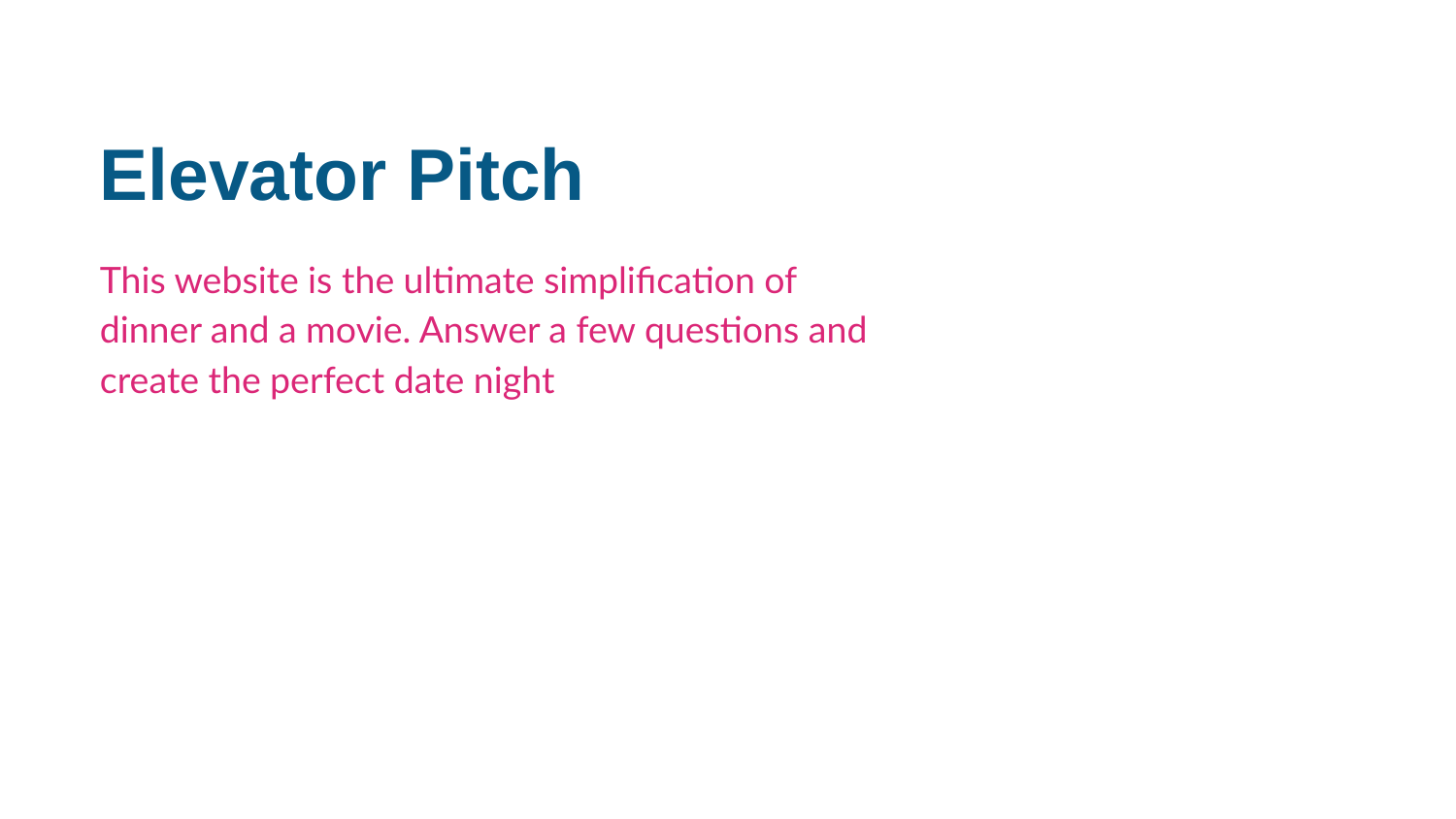

Elevator Pitch
This website is the ultimate simplification of dinner and a movie. Answer a few questions and create the perfect date night